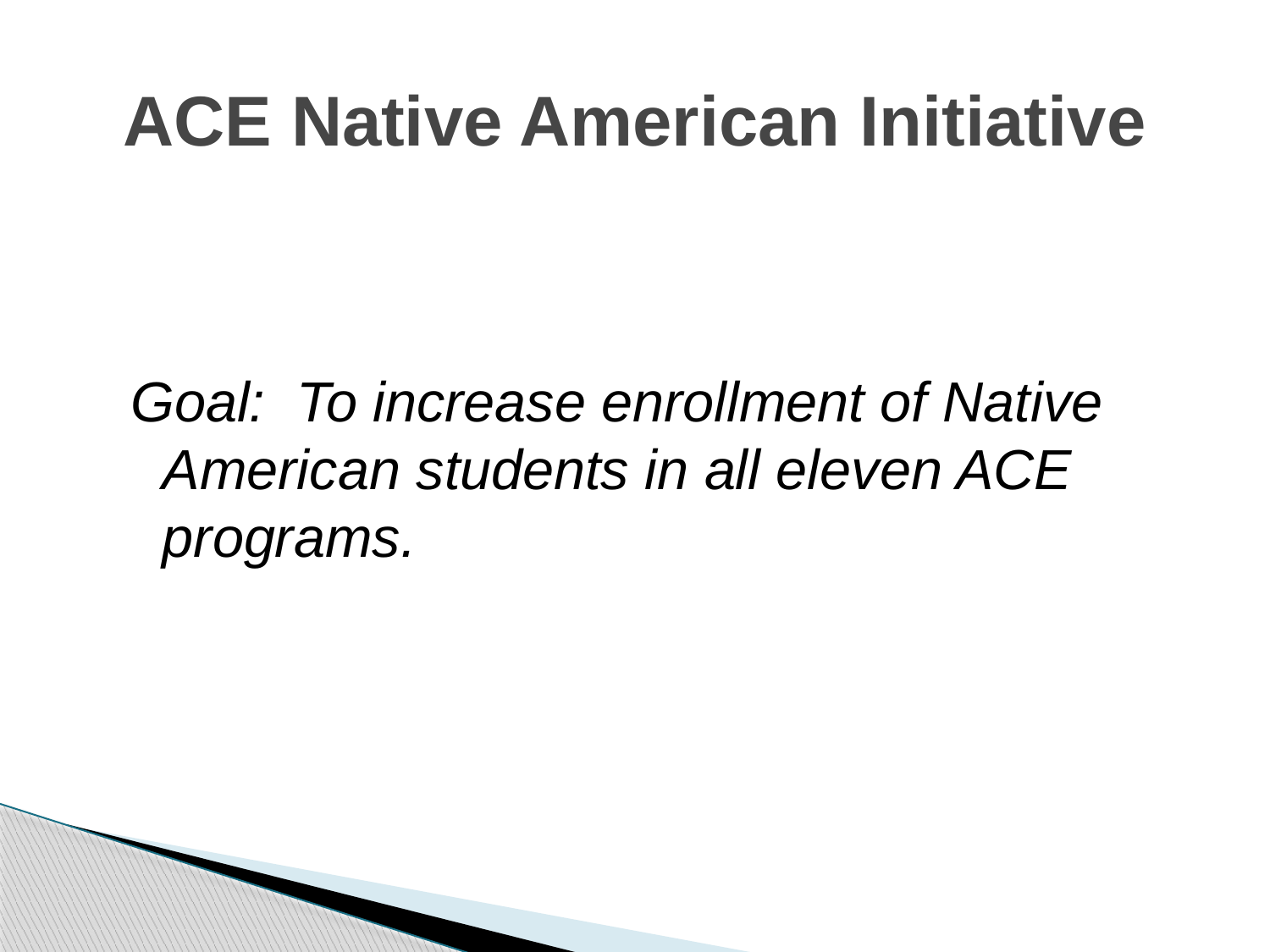

# ACE Native American Initiative

Goal:  To increase enrollment of Native American students in all eleven ACE programs.